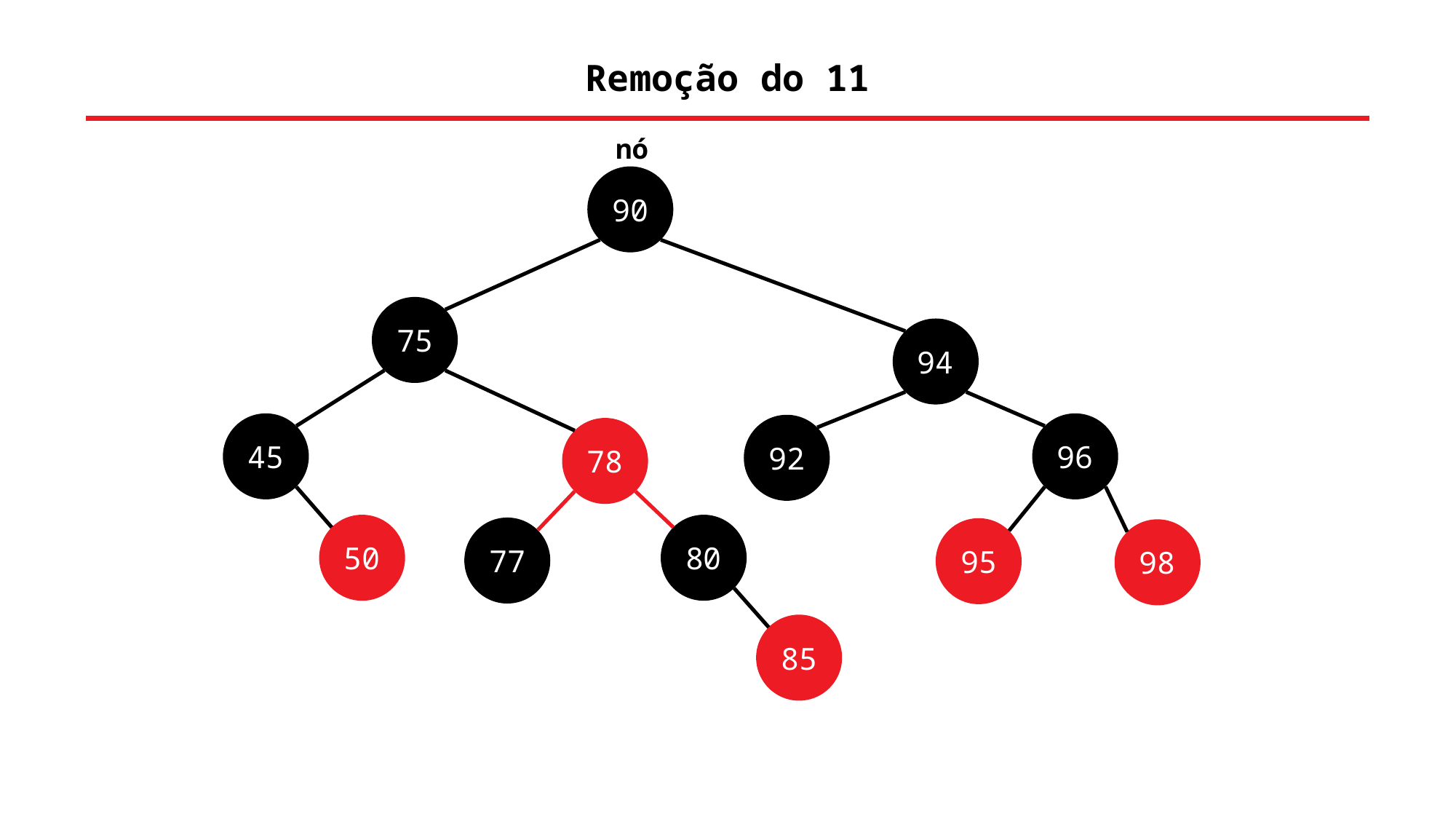

Remoção do 11
nó
90
75
78
94
96
92
95
98
50
85
45
80
77